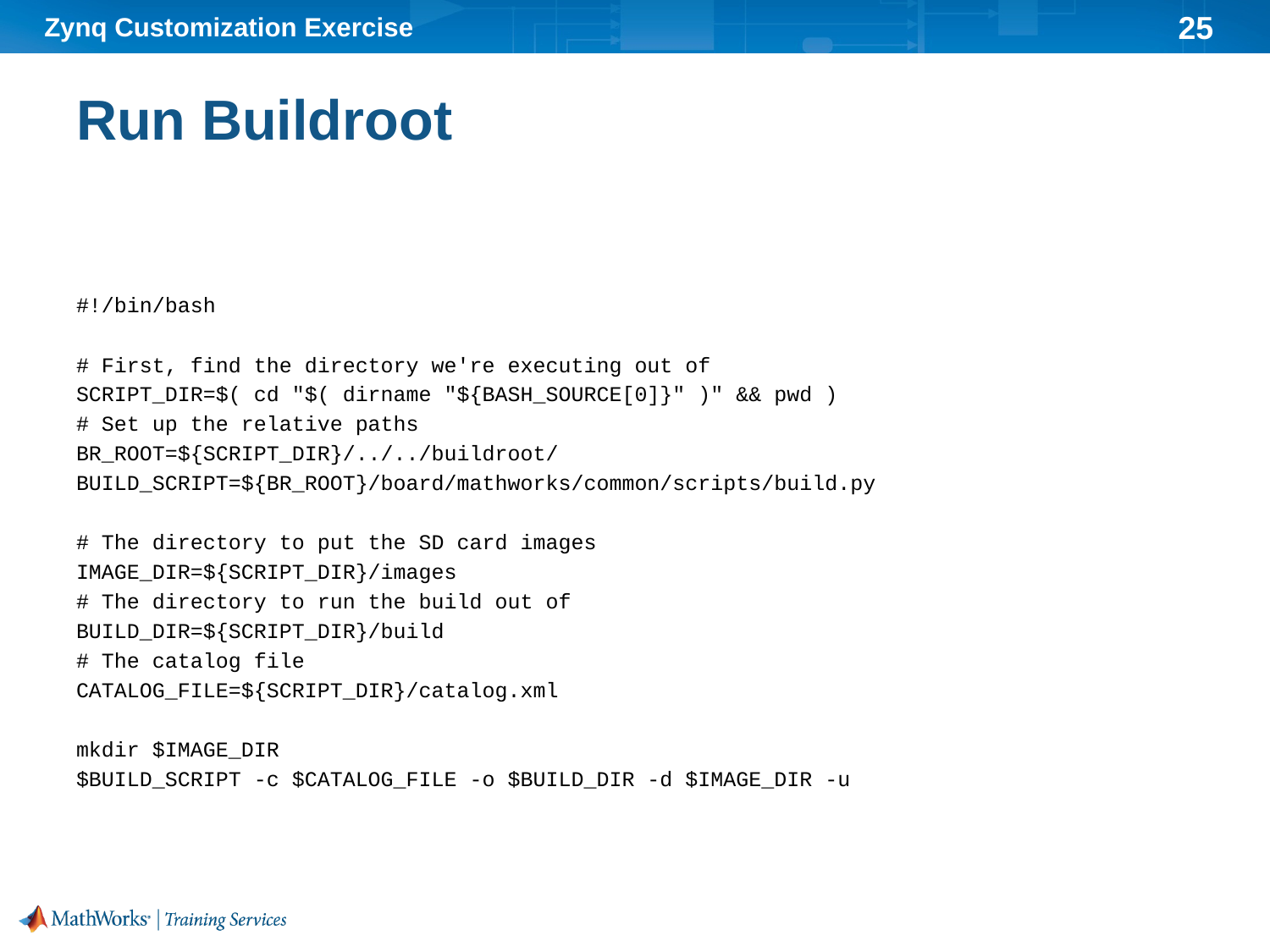

# Run Buildroot
#!/bin/bash

# First, find the directory we're executing out of
SCRIPT_DIR=$( cd "$( dirname "${BASH_SOURCE[0]}" )" && pwd )
# Set up the relative paths
BR_ROOT=${SCRIPT_DIR}/../../buildroot/
BUILD_SCRIPT=${BR_ROOT}/board/mathworks/common/scripts/build.py

# The directory to put the SD card images
IMAGE_DIR=${SCRIPT_DIR}/images
# The directory to run the build out of
BUILD_DIR=${SCRIPT_DIR}/build
# The catalog file
CATALOG_FILE=${SCRIPT_DIR}/catalog.xml

mkdir $IMAGE_DIR
$BUILD_SCRIPT -c $CATALOG_FILE -o $BUILD_DIR -d $IMAGE_DIR -u